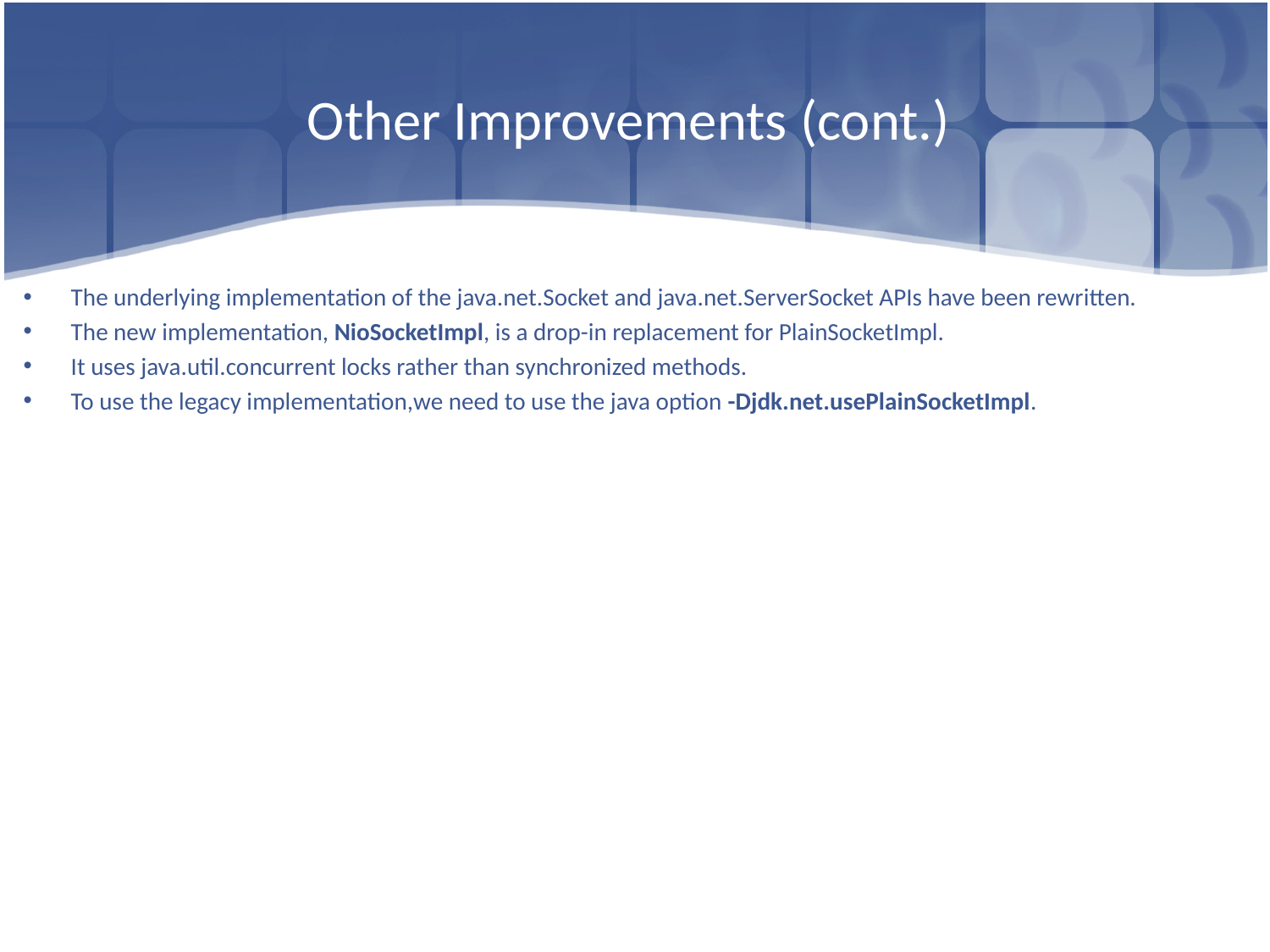

# Other Improvements (cont.)
The underlying implementation of the java.net.Socket and java.net.ServerSocket APIs have been rewritten.
The new implementation, NioSocketImpl, is a drop-in replacement for PlainSocketImpl.
It uses java.util.concurrent locks rather than synchronized methods.
To use the legacy implementation,we need to use the java option -Djdk.net.usePlainSocketImpl.